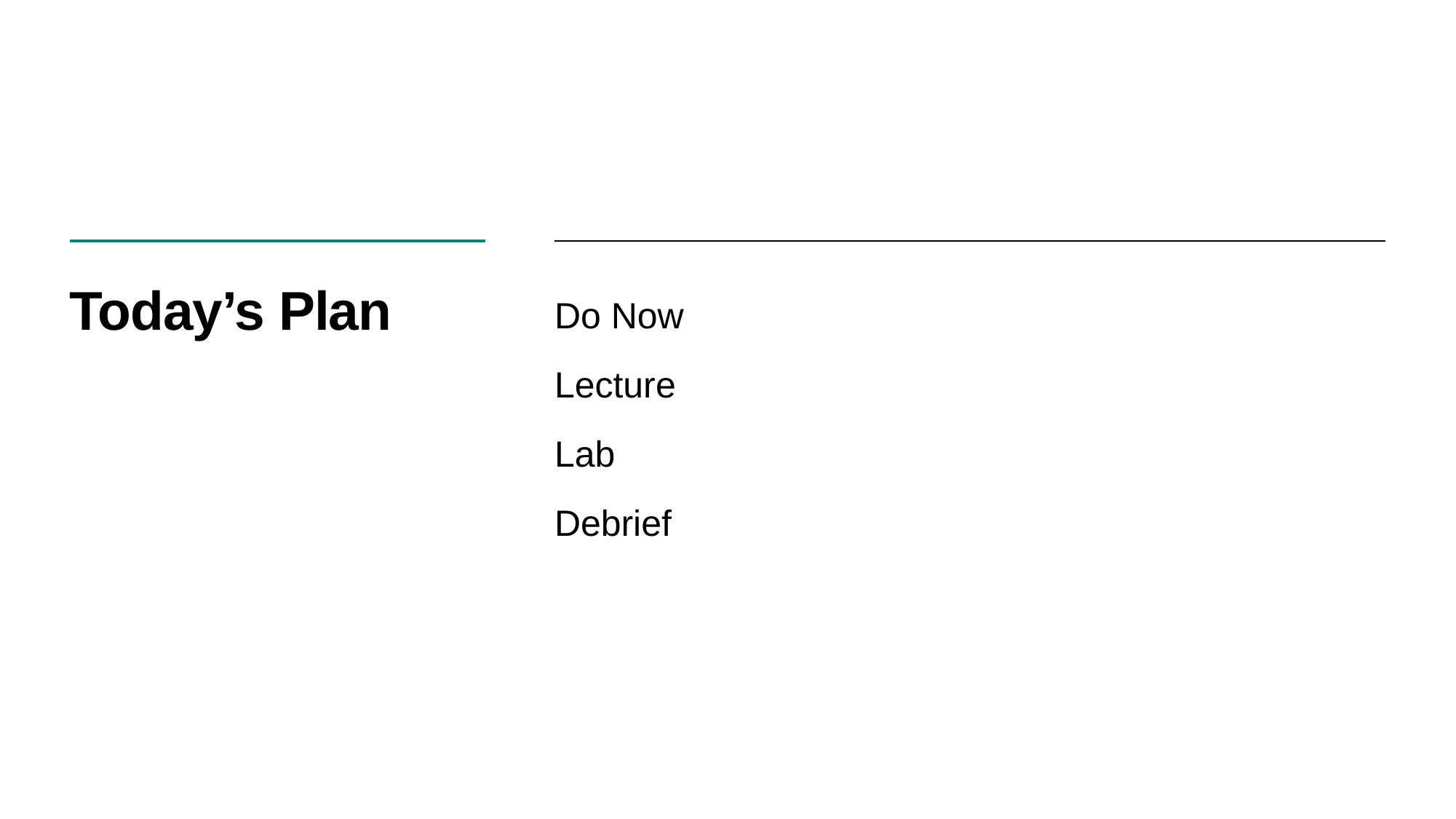

# Today’s Plan
Do Now
Lecture
Lab
Debrief